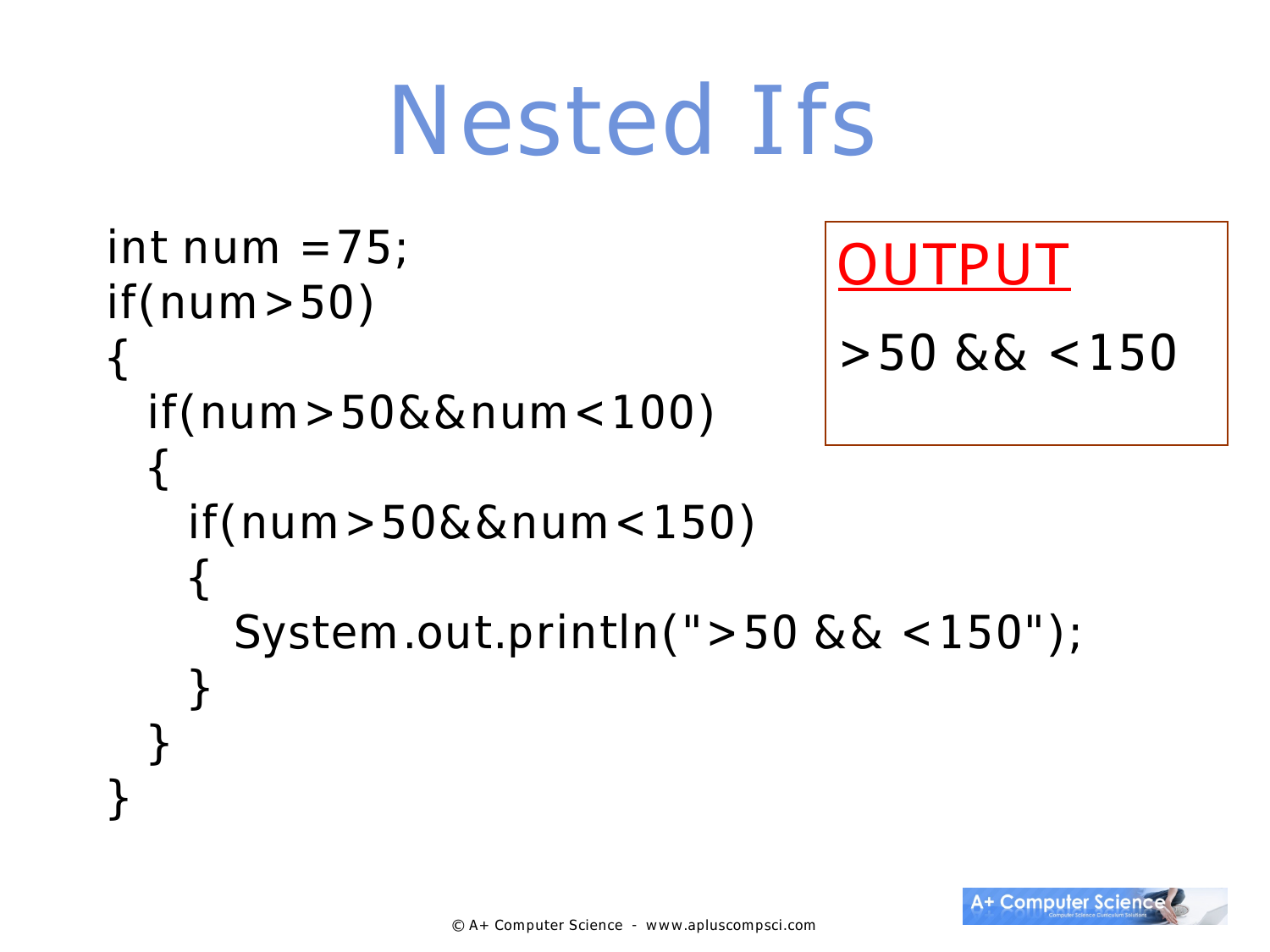

Nested Ifs
int num =75;
if(num>50)
{
   if(num>50&&num<100)
   {
      if(num>50&&num<150)
      {
	System.out.println(">50 && <150");
      }
   }
}
OUTPUT
>50 && <150

© A+ Computer Science  -  www.apluscompsci.com